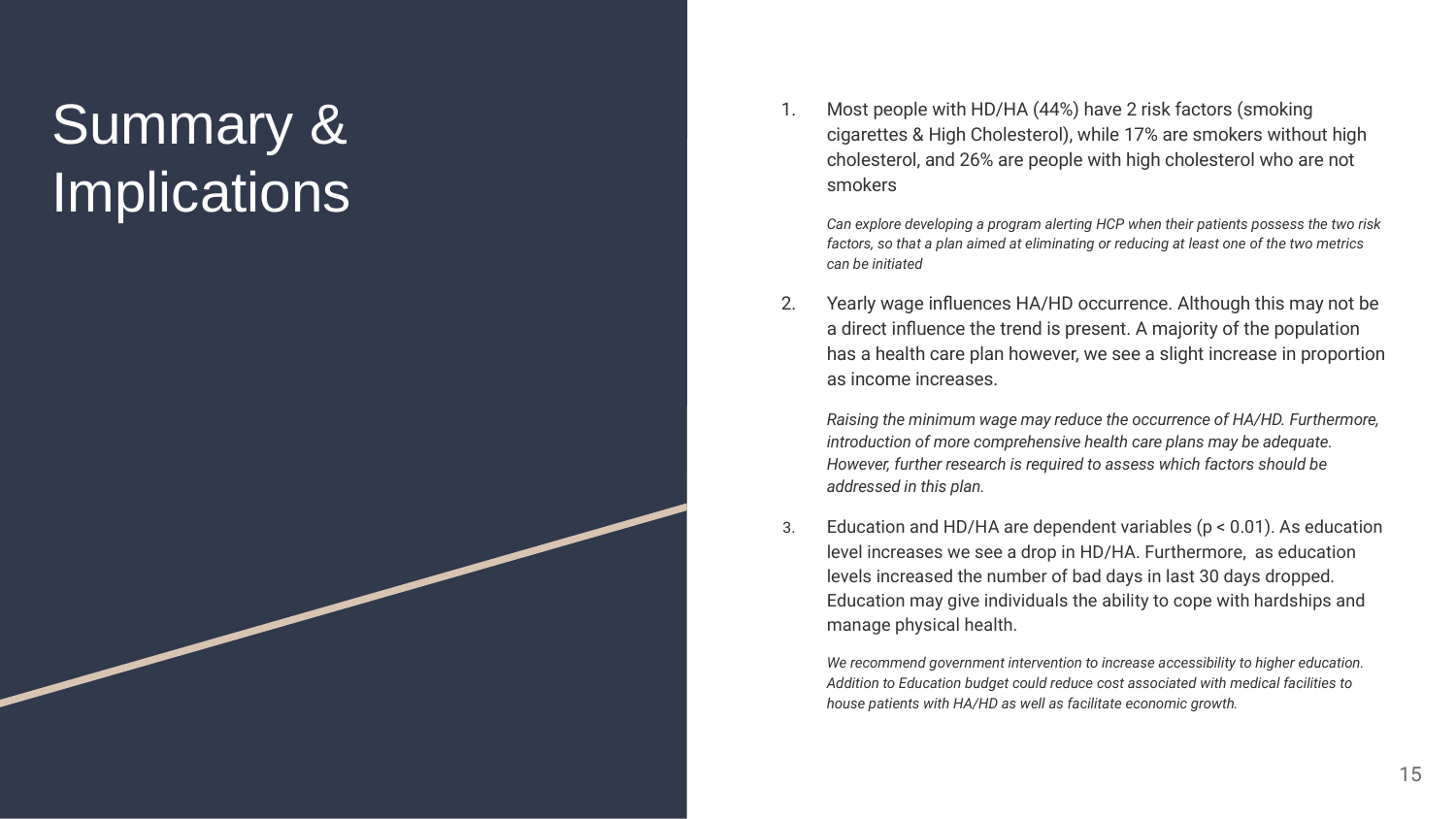

# Summary & Implications
Most people with HD/HA (44%) have 2 risk factors (smoking cigarettes & High Cholesterol), while 17% are smokers without high cholesterol, and 26% are people with high cholesterol who are not smokers
Can explore developing a program alerting HCP when their patients possess the two risk factors, so that a plan aimed at eliminating or reducing at least one of the two metrics can be initiated
Yearly wage influences HA/HD occurrence. Although this may not be a direct influence the trend is present. A majority of the population has a health care plan however, we see a slight increase in proportion as income increases.
Raising the minimum wage may reduce the occurrence of HA/HD. Furthermore, introduction of more comprehensive health care plans may be adequate. However, further research is required to assess which factors should be addressed in this plan.
Education and HD/HA are dependent variables (p < 0.01). As education level increases we see a drop in HD/HA. Furthermore,  as education levels increased the number of bad days in last 30 days dropped. Education may give individuals the ability to cope with hardships and manage physical health.
We recommend government intervention to increase accessibility to higher education. Addition to Education budget could reduce cost associated with medical facilities to house patients with HA/HD as well as facilitate economic growth.

15